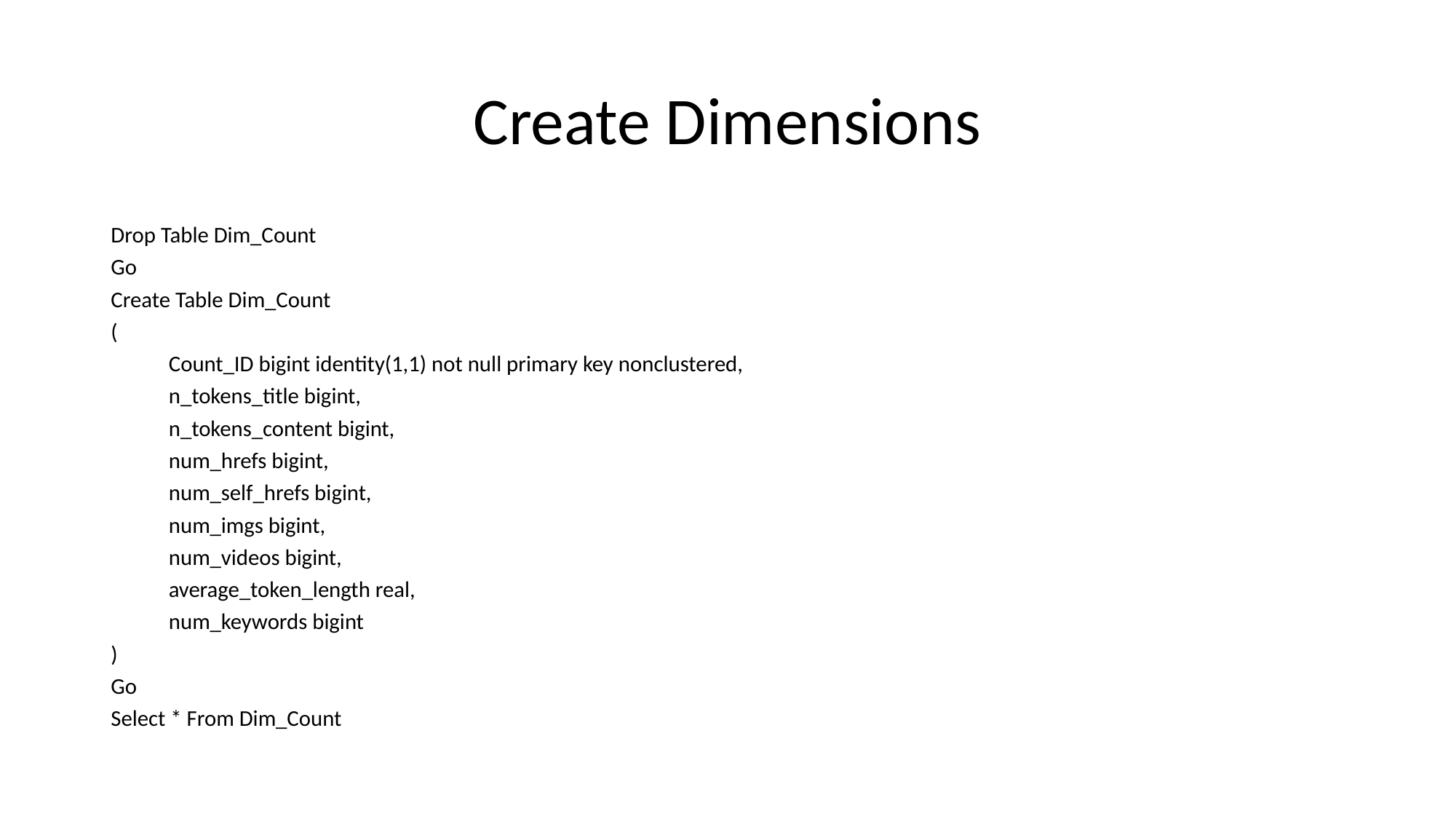

# Create Dimensions
Drop Table Dim_Count
Go
Create Table Dim_Count
(
	Count_ID bigint identity(1,1) not null primary key nonclustered,
	n_tokens_title bigint,
	n_tokens_content bigint,
	num_hrefs bigint,
	num_self_hrefs bigint,
	num_imgs bigint,
	num_videos bigint,
	average_token_length real,
	num_keywords bigint
)
Go
Select * From Dim_Count